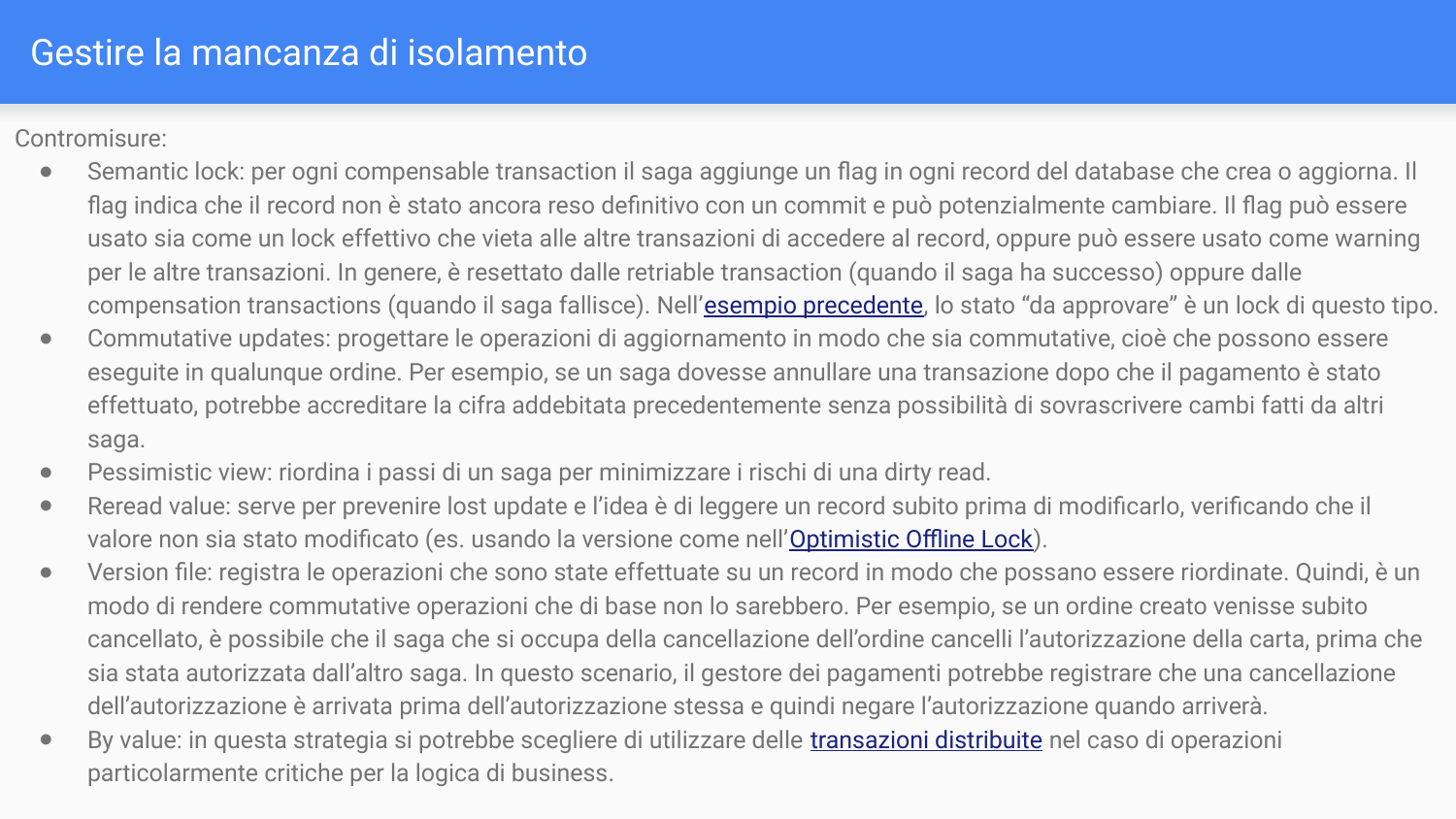

# Gestire la mancanza di isolamento
Contromisure:
Semantic lock: per ogni compensable transaction il saga aggiunge un flag in ogni record del database che crea o aggiorna. Il flag indica che il record non è stato ancora reso definitivo con un commit e può potenzialmente cambiare. Il flag può essere usato sia come un lock effettivo che vieta alle altre transazioni di accedere al record, oppure può essere usato come warning per le altre transazioni. In genere, è resettato dalle retriable transaction (quando il saga ha successo) oppure dalle compensation transactions (quando il saga fallisce). Nell’esempio precedente, lo stato “da approvare” è un lock di questo tipo.
Commutative updates: progettare le operazioni di aggiornamento in modo che sia commutative, cioè che possono essere eseguite in qualunque ordine. Per esempio, se un saga dovesse annullare una transazione dopo che il pagamento è stato effettuato, potrebbe accreditare la cifra addebitata precedentemente senza possibilità di sovrascrivere cambi fatti da altri saga.
Pessimistic view: riordina i passi di un saga per minimizzare i rischi di una dirty read.
Reread value: serve per prevenire lost update e l’idea è di leggere un record subito prima di modificarlo, verificando che il valore non sia stato modificato (es. usando la versione come nell’Optimistic Offline Lock).
Version file: registra le operazioni che sono state effettuate su un record in modo che possano essere riordinate. Quindi, è un modo di rendere commutative operazioni che di base non lo sarebbero. Per esempio, se un ordine creato venisse subito cancellato, è possibile che il saga che si occupa della cancellazione dell’ordine cancelli l’autorizzazione della carta, prima che sia stata autorizzata dall’altro saga. In questo scenario, il gestore dei pagamenti potrebbe registrare che una cancellazione dell’autorizzazione è arrivata prima dell’autorizzazione stessa e quindi negare l’autorizzazione quando arriverà.
By value: in questa strategia si potrebbe scegliere di utilizzare delle transazioni distribuite nel caso di operazioni particolarmente critiche per la logica di business.